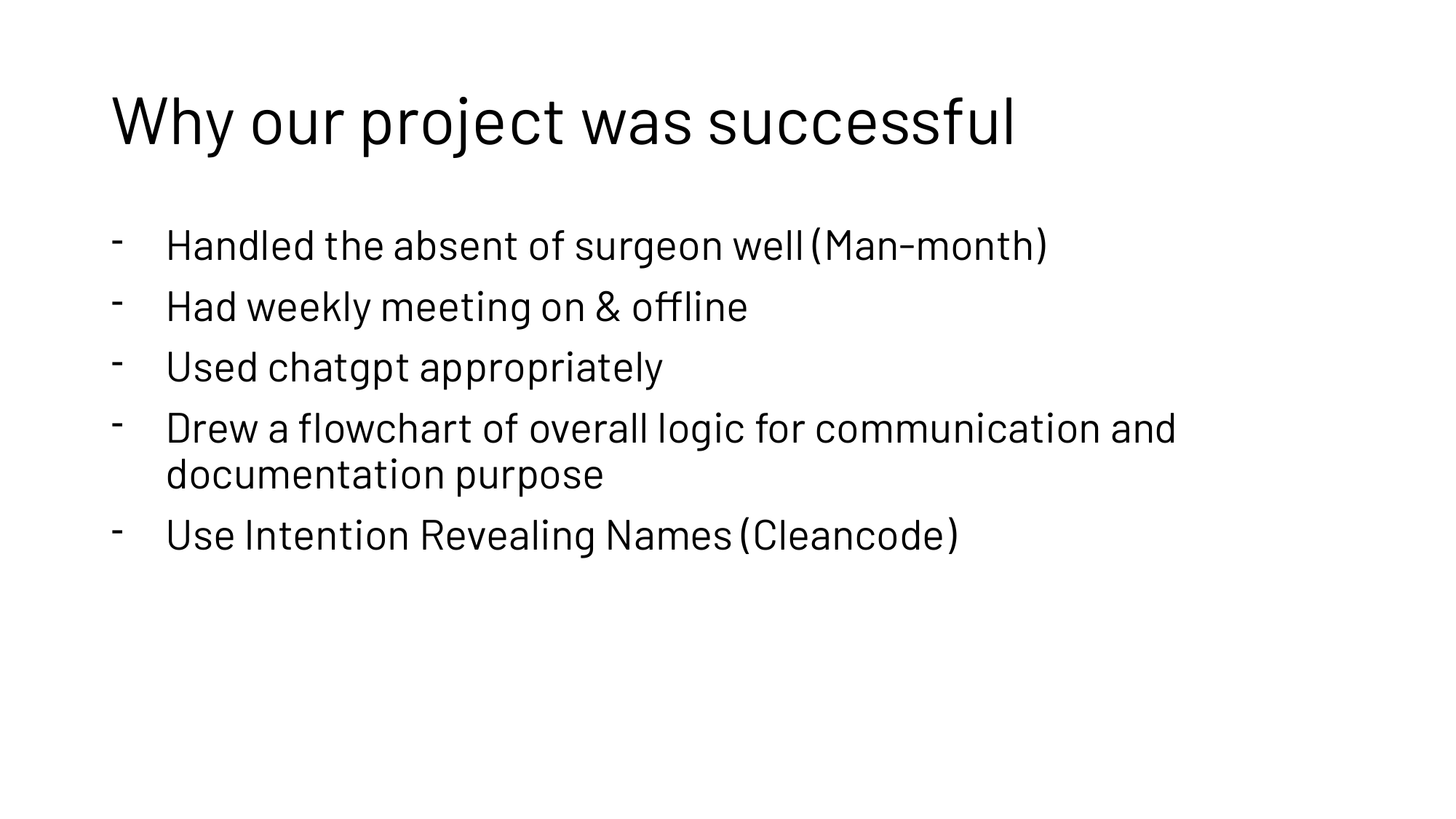

# Why our project was successful
Handled the absent of surgeon well (Man-month)
Had weekly meeting on & offline
Used chatgpt appropriately
Drew a flowchart of overall logic for communication and documentation purpose
Use Intention Revealing Names (Cleancode)